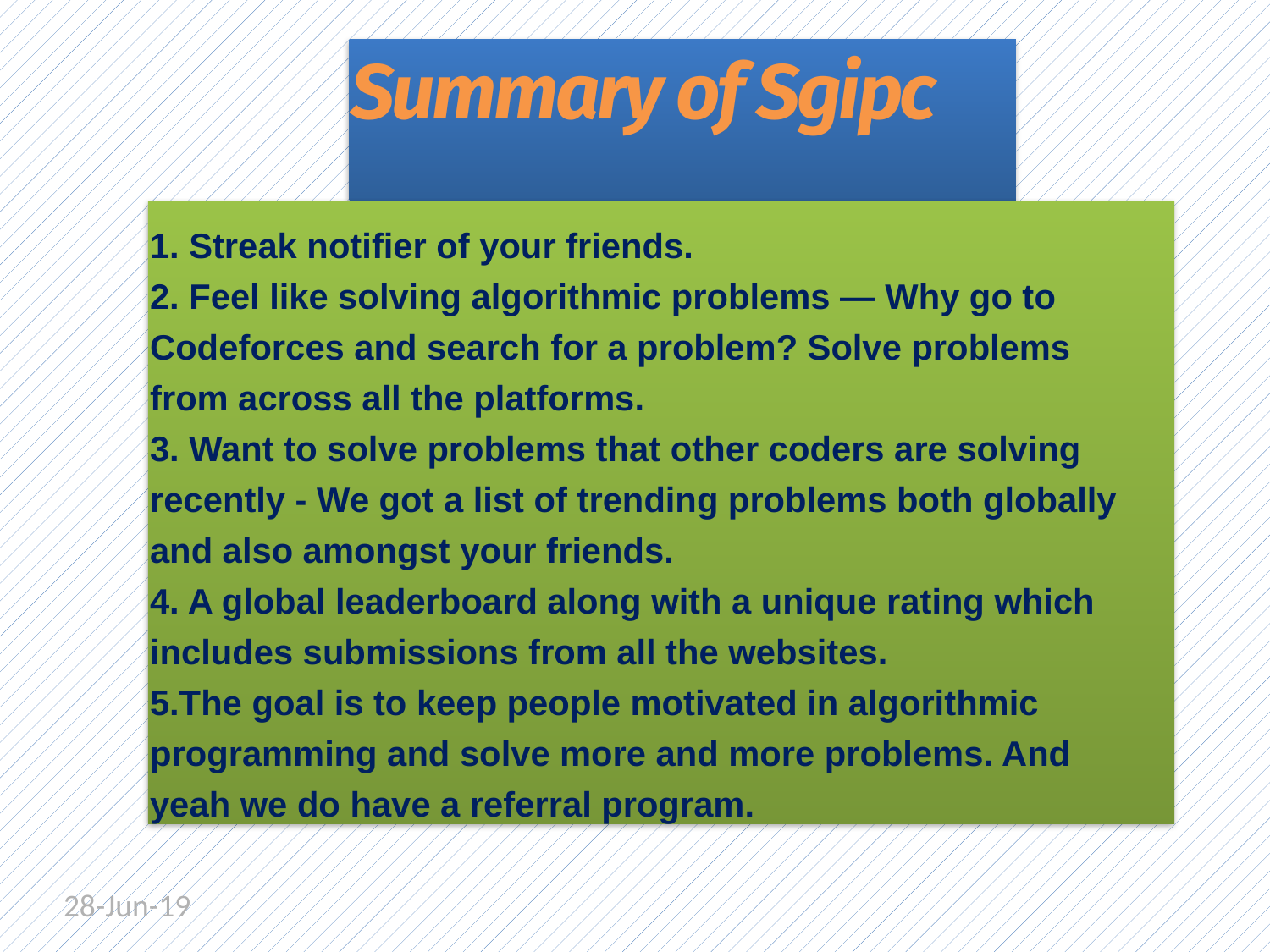

# Summary of Sgipc
1. Streak notifier of your friends. 
2. Feel like solving algorithmic problems — Why go to Codeforces and search for a problem? Solve problems from across all the platforms. 
3. Want to solve problems that other coders are solving recently - We got a list of trending problems both globally and also amongst your friends. 
4. A global leaderboard along with a unique rating which includes submissions from all the websites. 
5.The goal is to keep people motivated in algorithmic programming and solve more and more problems. And yeah we do have a referral program.
28-Jun-19
18